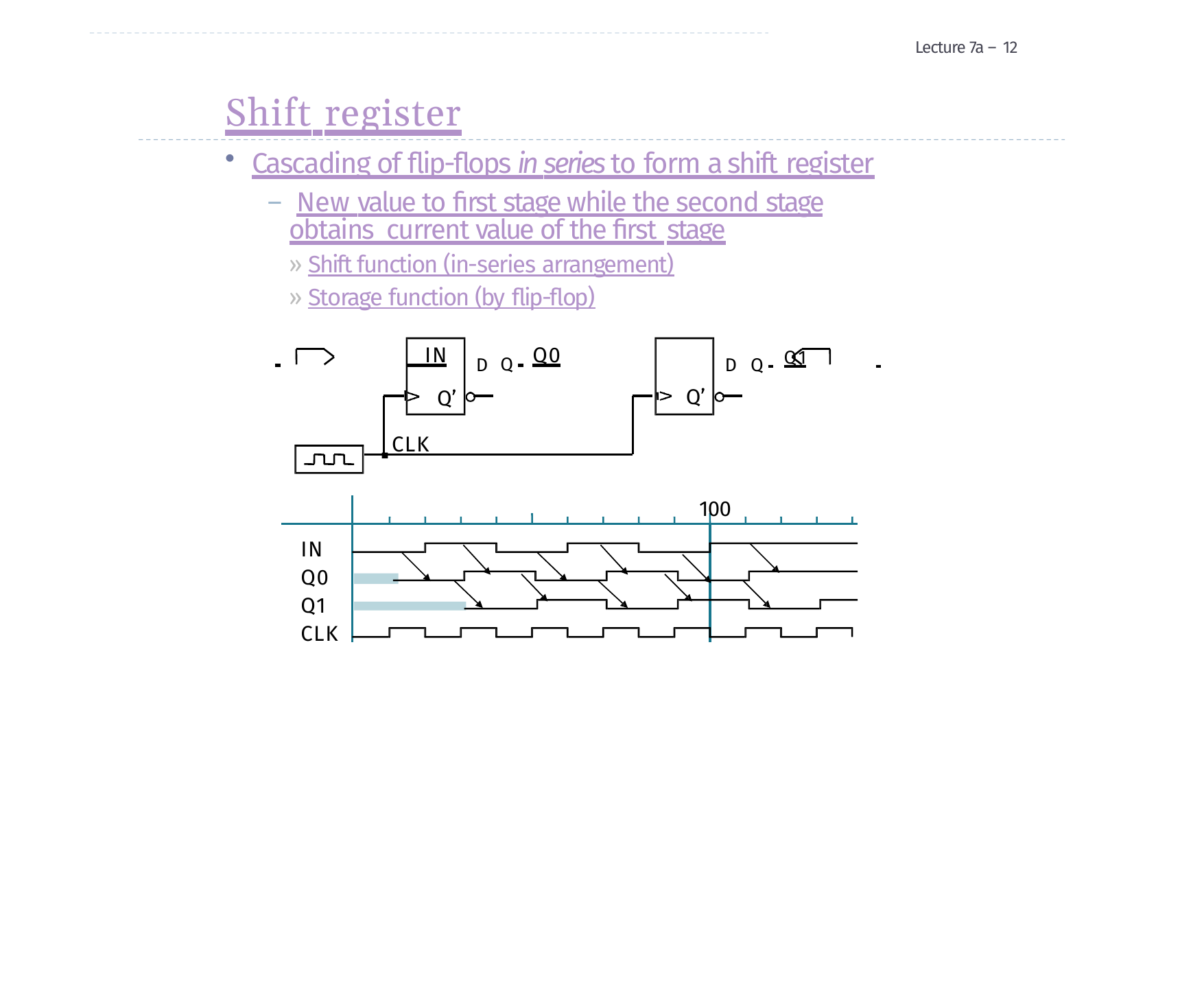

Lecture 7a – 12
# Shift register
Cascading of flip-flops in series to form a shift register
– New value to first stage while the second stage obtains  current value of the first stage
» Shift function (in-series arrangement)
» Storage function (by flip-flop)
 	     IN	D Q Q0	D Q Q1

Q’
Q’

CLK

100

IN  Q0  Q1  CLK